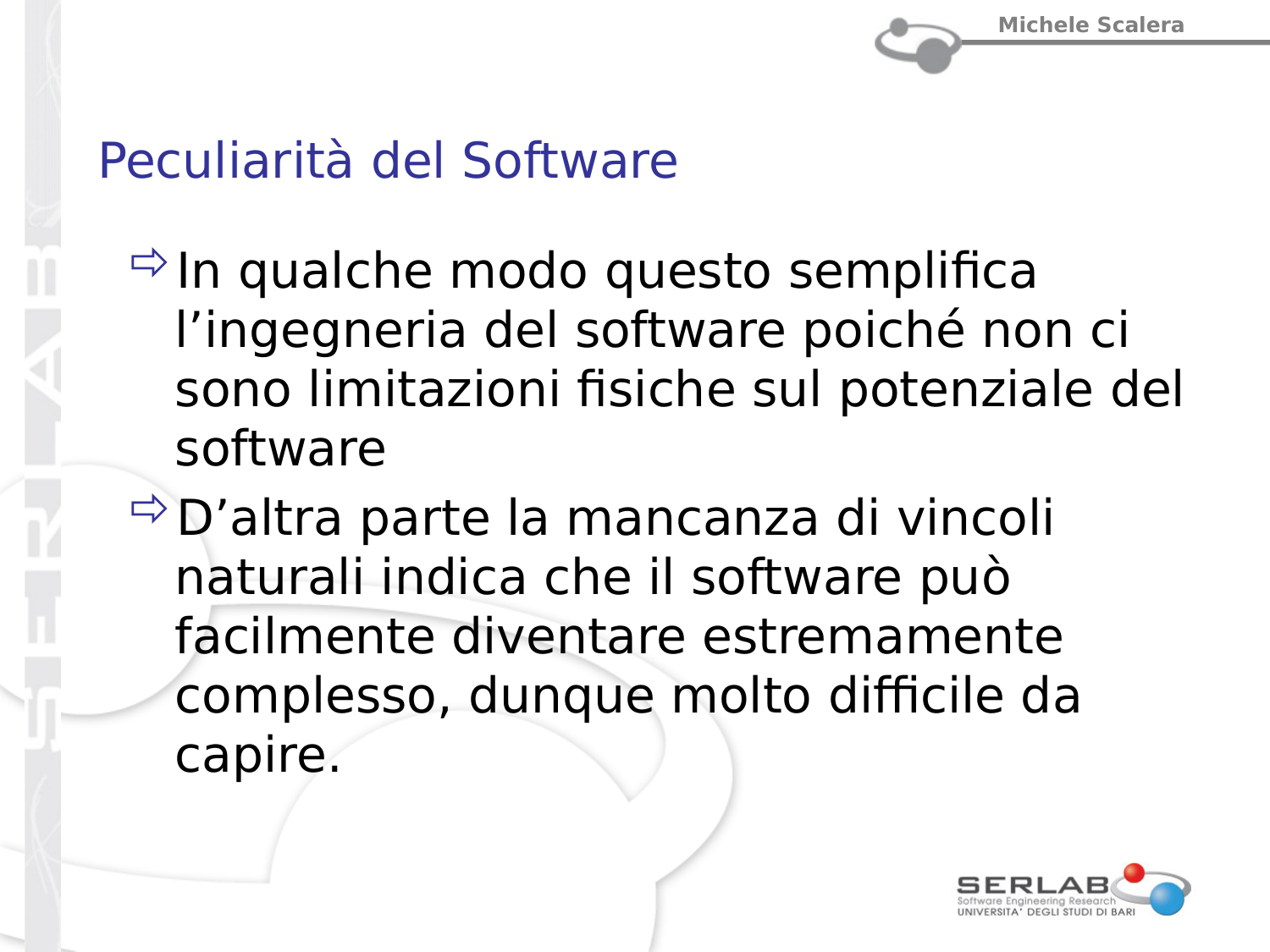

# Peculiarità del Software
In qualche modo questo semplifica l’ingegneria del software poiché non ci sono limitazioni fisiche sul potenziale del software
D’altra parte la mancanza di vincoli naturali indica che il software può facilmente diventare estremamente complesso, dunque molto difficile da capire.